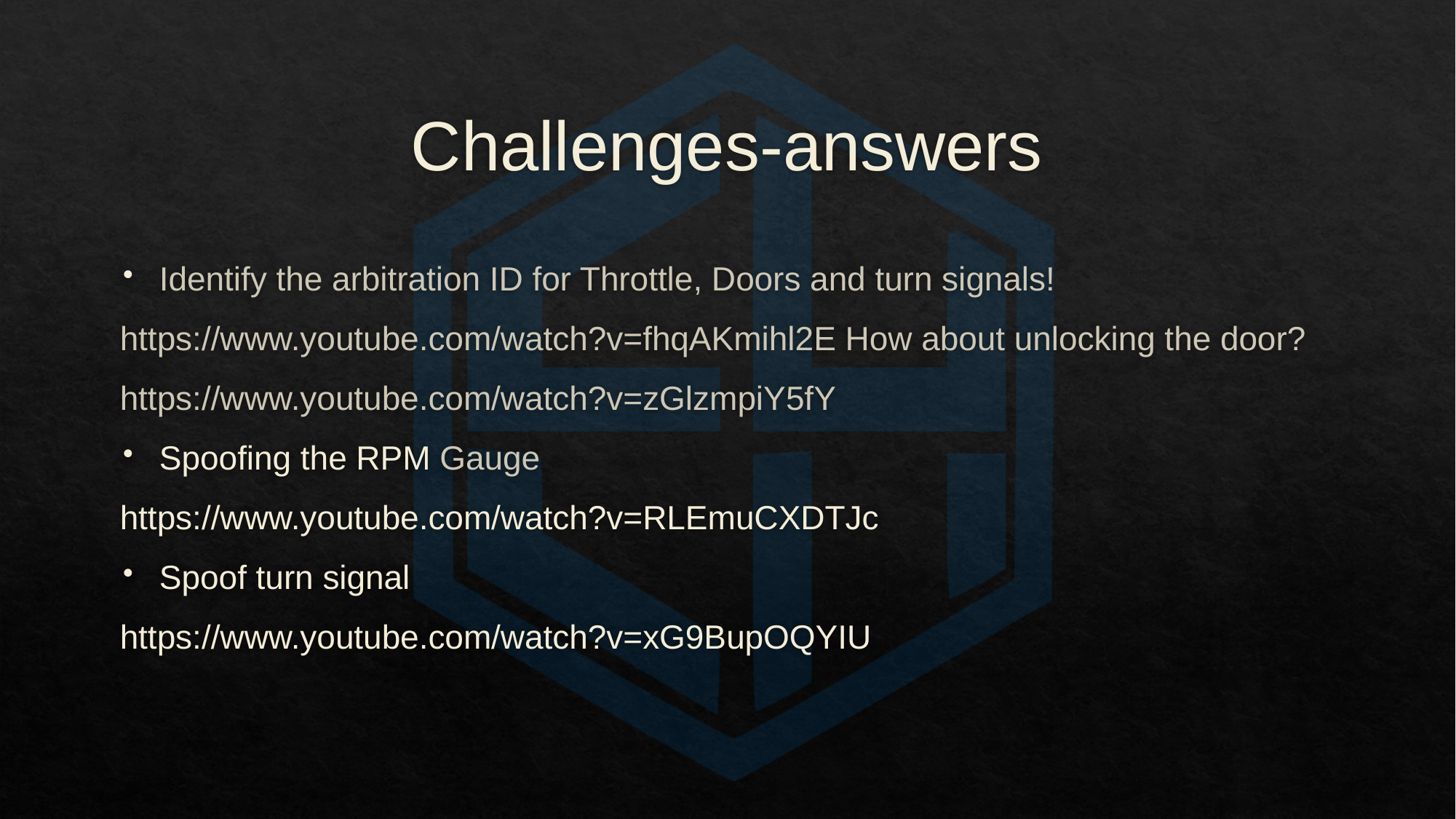

# Challenges-answers
Identify the arbitration ID for Throttle, Doors and turn signals!
https://www.youtube.com/watch?v=fhqAKmihl2E How about unlocking the door?
https://www.youtube.com/watch?v=zGlzmpiY5fY
Spoofing the RPM Gauge
https://www.youtube.com/watch?v=RLEmuCXDTJc
Spoof turn signal
https://www.youtube.com/watch?v=xG9BupOQYIU